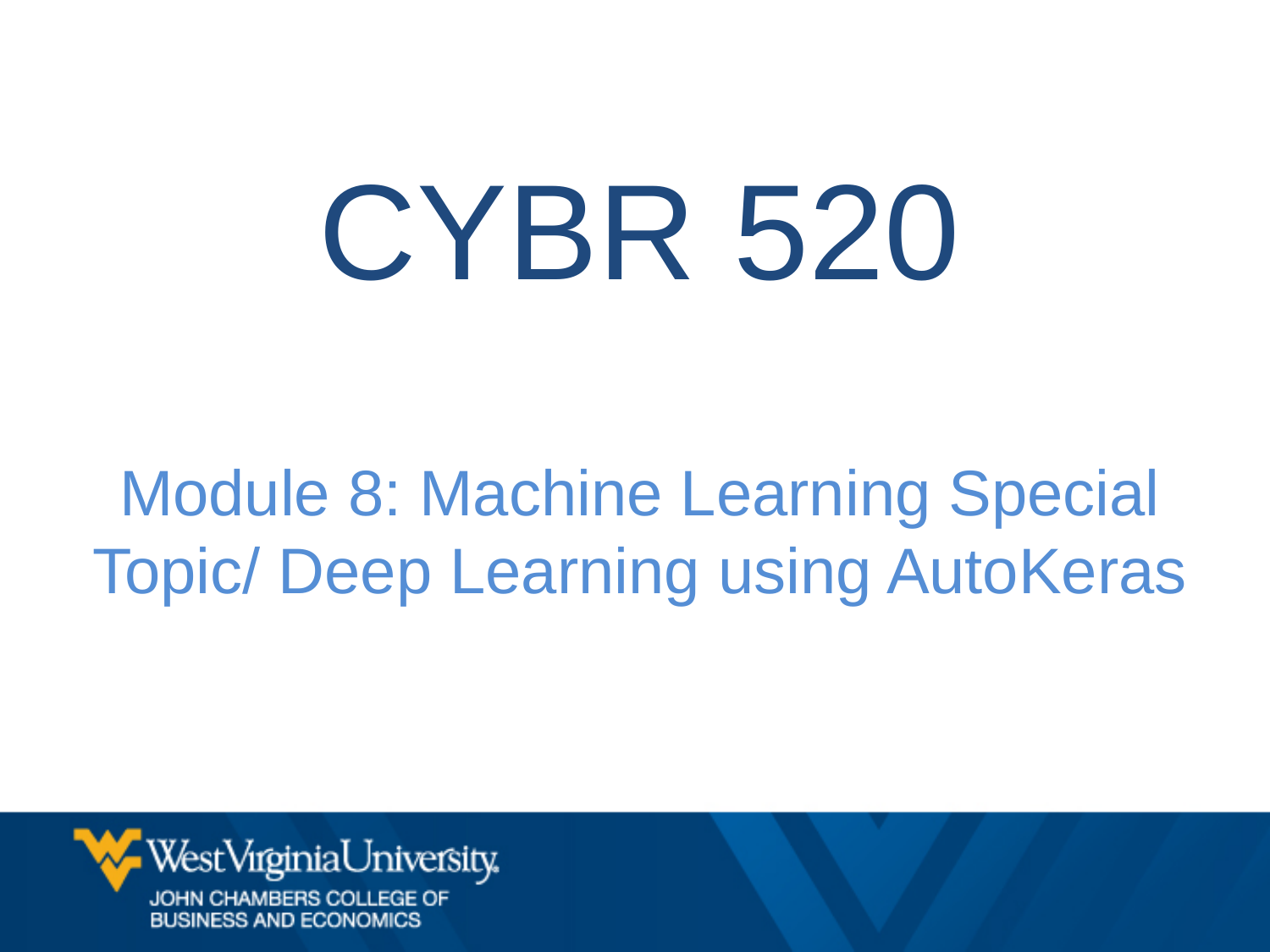

CYBR 520

Module 8: Machine Learning Special Topic/ Deep Learning using AutoKeras